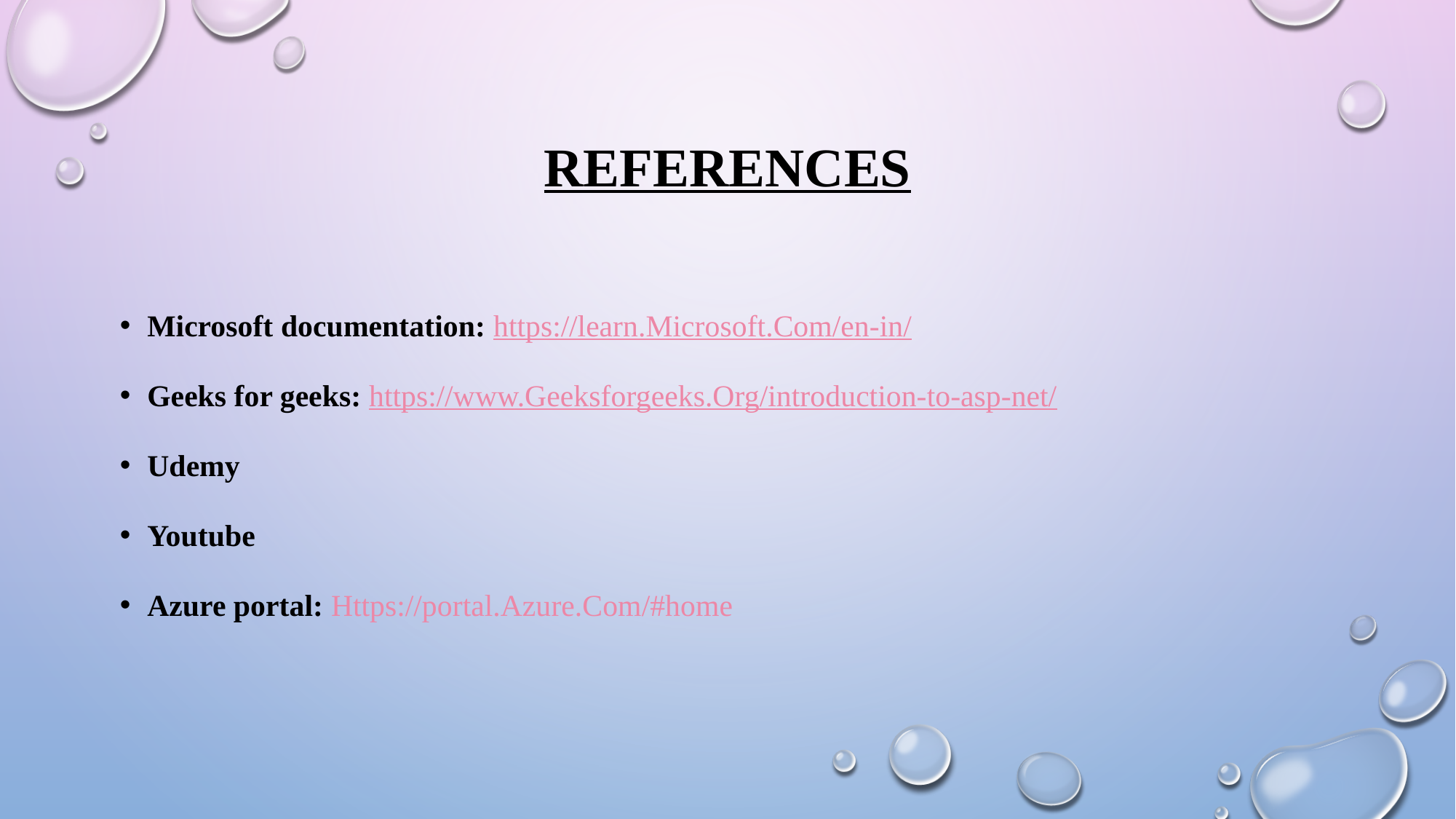

# References
Microsoft documentation: https://learn.Microsoft.Com/en-in/
Geeks for geeks: https://www.Geeksforgeeks.Org/introduction-to-asp-net/
Udemy
Youtube
Azure portal: Https://portal.Azure.Com/#home